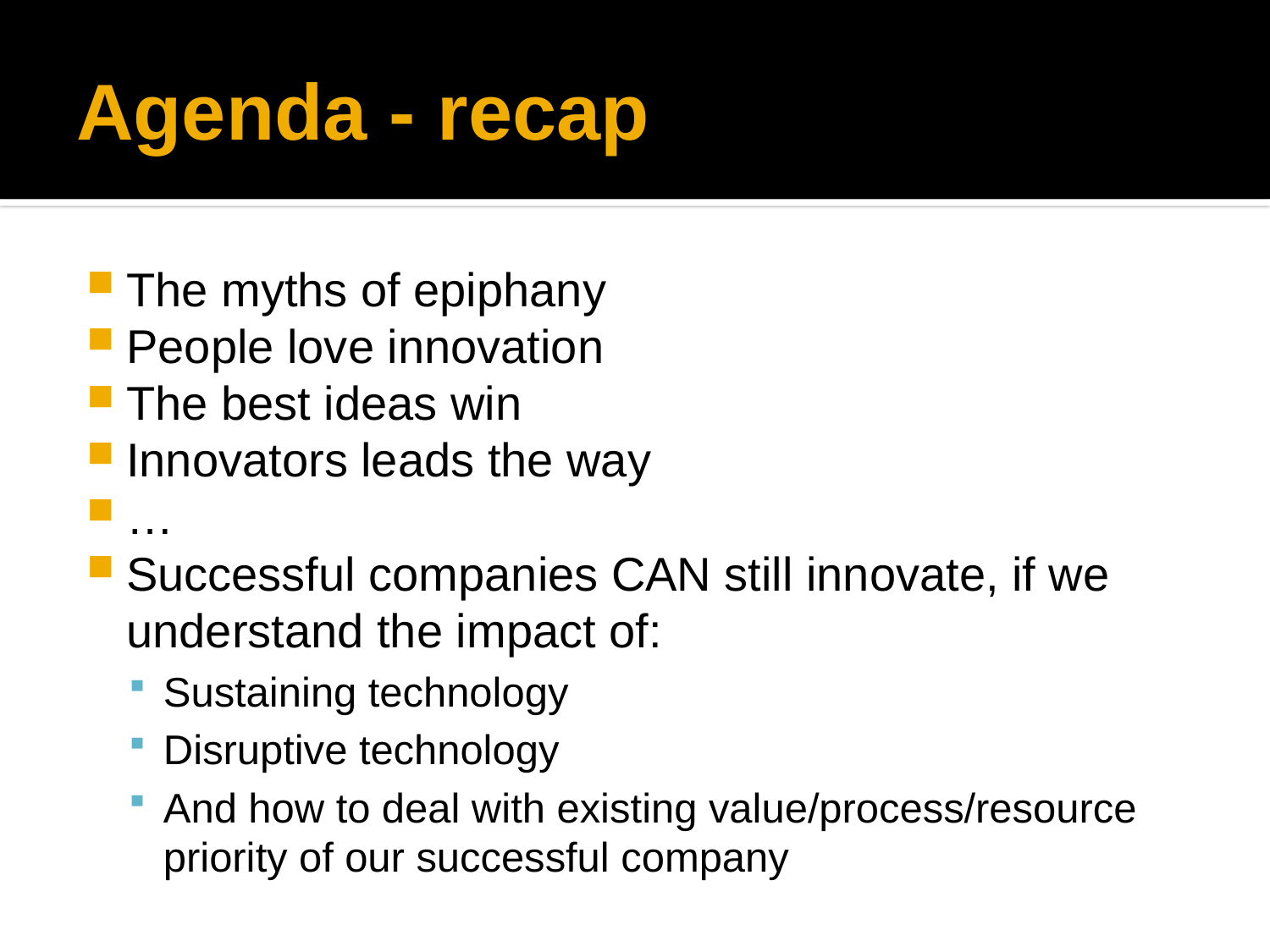

# Agenda - recap
The myths of epiphany
People love innovation
The best ideas win
Innovators leads the way
…
Successful companies CAN still innovate, if we understand the impact of:
Sustaining technology
Disruptive technology
And how to deal with existing value/process/resource priority of our successful company